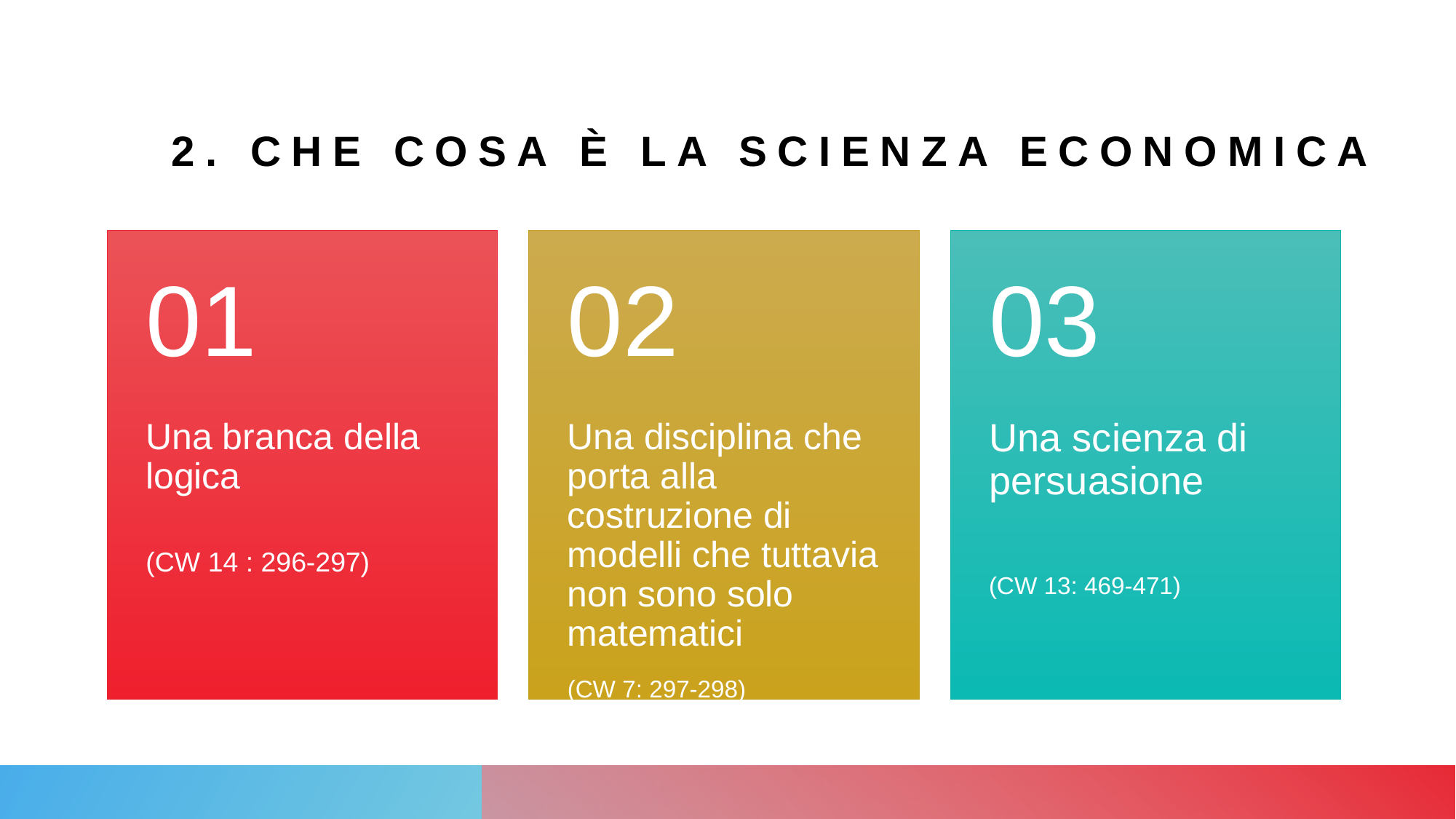

# 2. Che cosa è la scienza economica
Una branca della logica
                           (CW 14 : 296-297)
01
Una disciplina che porta alla costruzione di modelli che tuttavia non sono solo matematici
(CW 7: 297-298)
02
Una scienza di persuasione

(CW 13: 469-471)
03